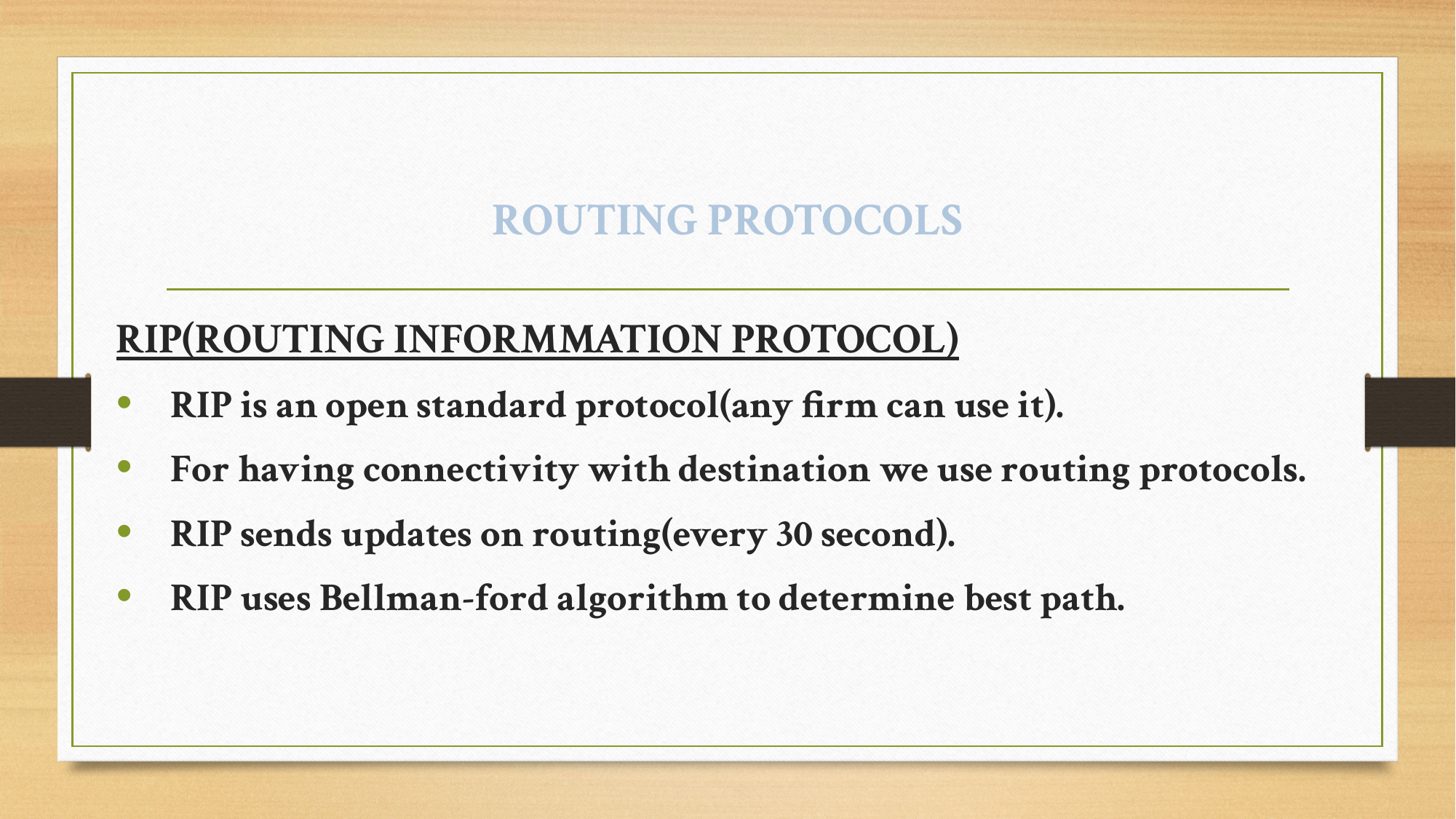

# ROUTING PROTOCOLS
RIP(ROUTING INFORMMATION PROTOCOL)
RIP is an open standard protocol(any firm can use it).
For having connectivity with destination we use routing protocols.
RIP sends updates on routing(every 30 second).
RIP uses Bellman-ford algorithm to determine best path.